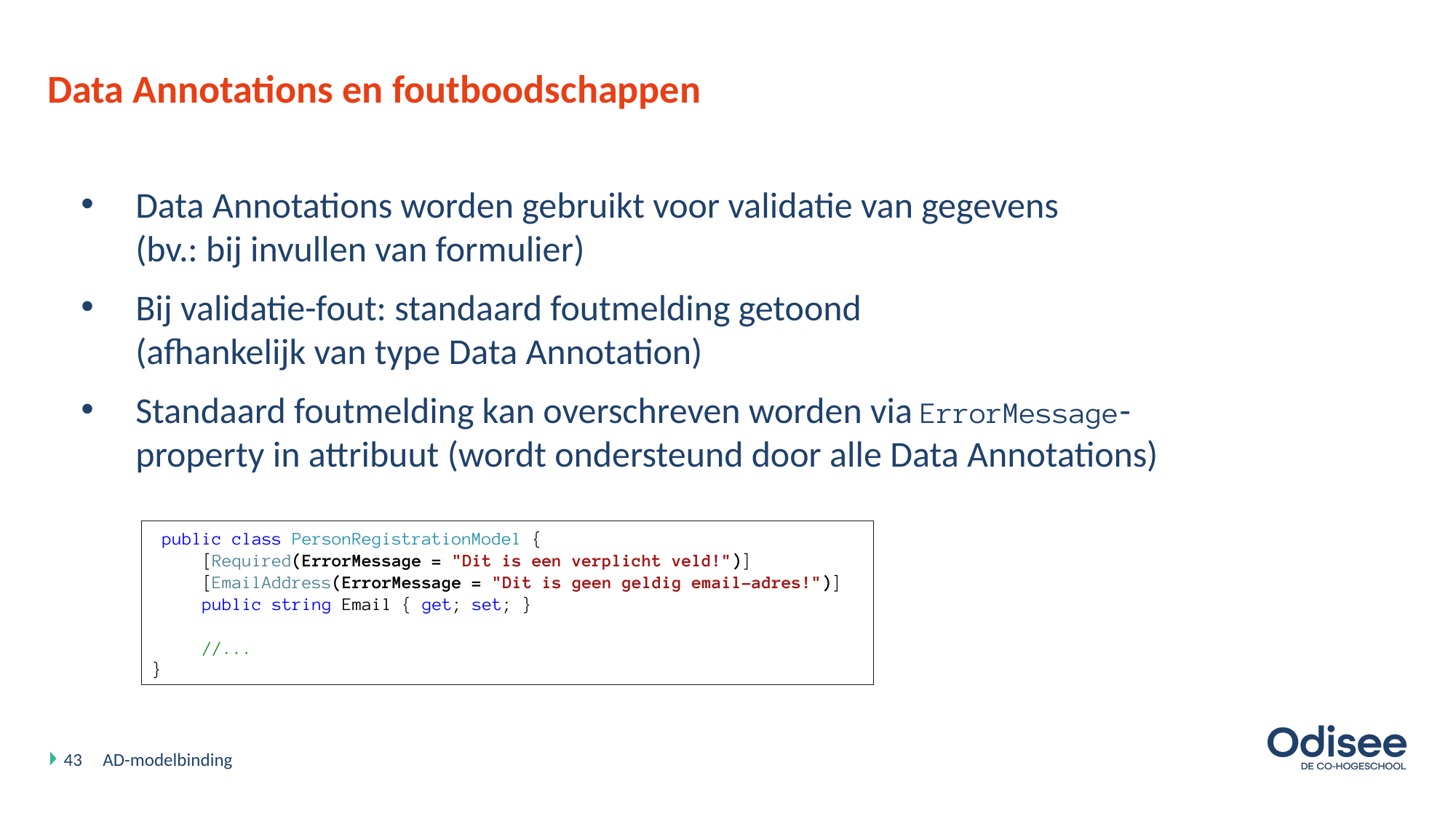

# Data Annotations en foutboodschappen
Data Annotations worden gebruikt voor validatie van gegevens
(bv.: bij invullen van formulier)
Bij validatie-fout: standaard foutmelding getoond
(afhankelijk van type Data Annotation)
Standaard foutmelding kan overschreven worden via ErrorMessage-property in attribuut (wordt ondersteund door alle Data Annotations)
 public class PersonRegistrationModel {
     [Required(ErrorMessage = "Dit is een verplicht veld!")]
     [EmailAddress(ErrorMessage = "Dit is geen geldig email-adres!")]
     public string Email { get; set; }

     //...
}
43
AD-modelbinding